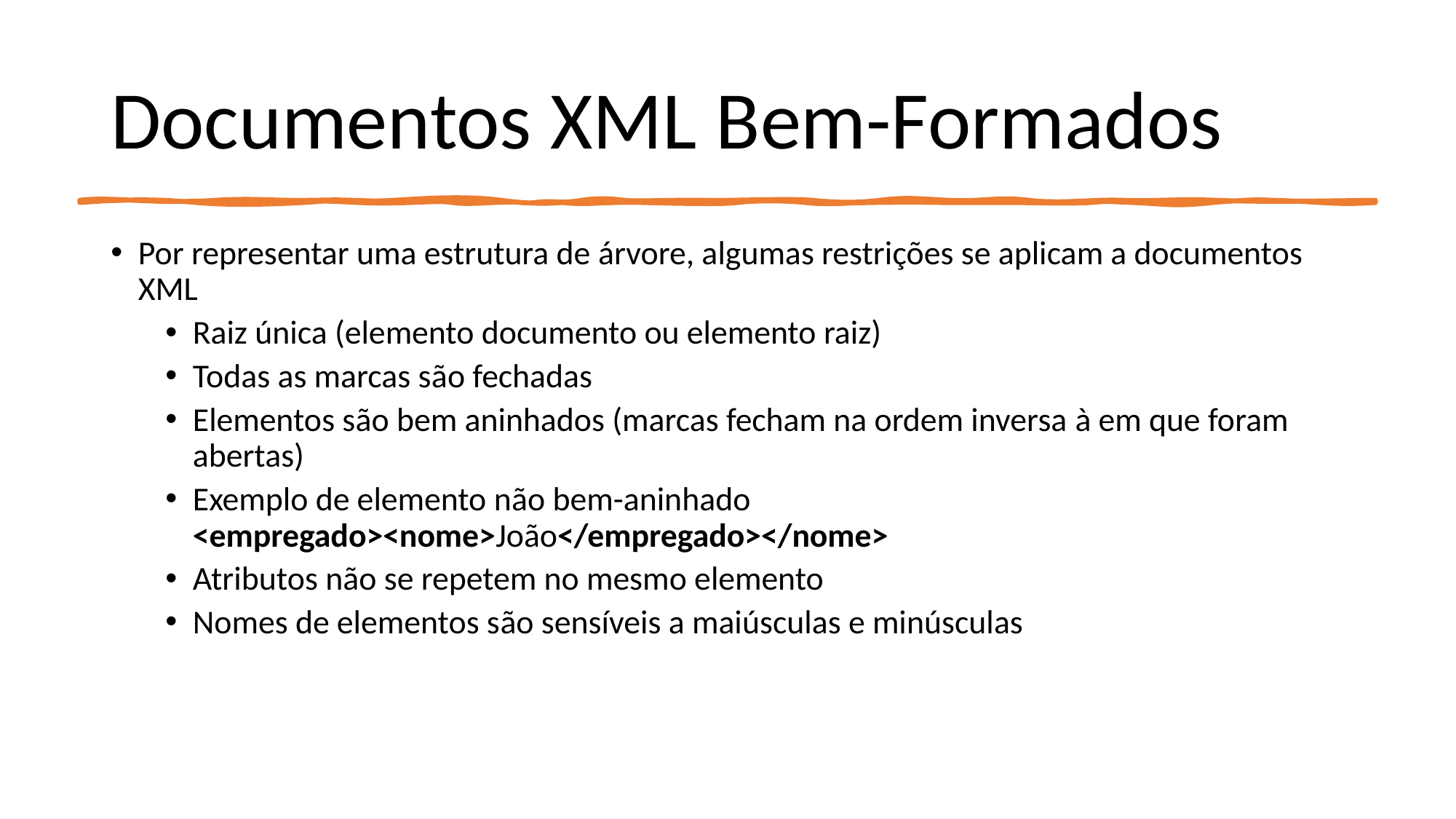

# Documentos XML Bem-Formados

Por representar uma estrutura de árvore, algumas restrições se aplicam a documentos XML
Raiz única (elemento documento ou elemento raiz)
Todas as marcas são fechadas
Elementos são bem aninhados (marcas fecham na ordem inversa à em que foram abertas)
Exemplo de elemento não bem-aninhado <empregado><nome>João</empregado></nome>
Atributos não se repetem no mesmo elemento
Nomes de elementos são sensíveis a maiúsculas e minúsculas